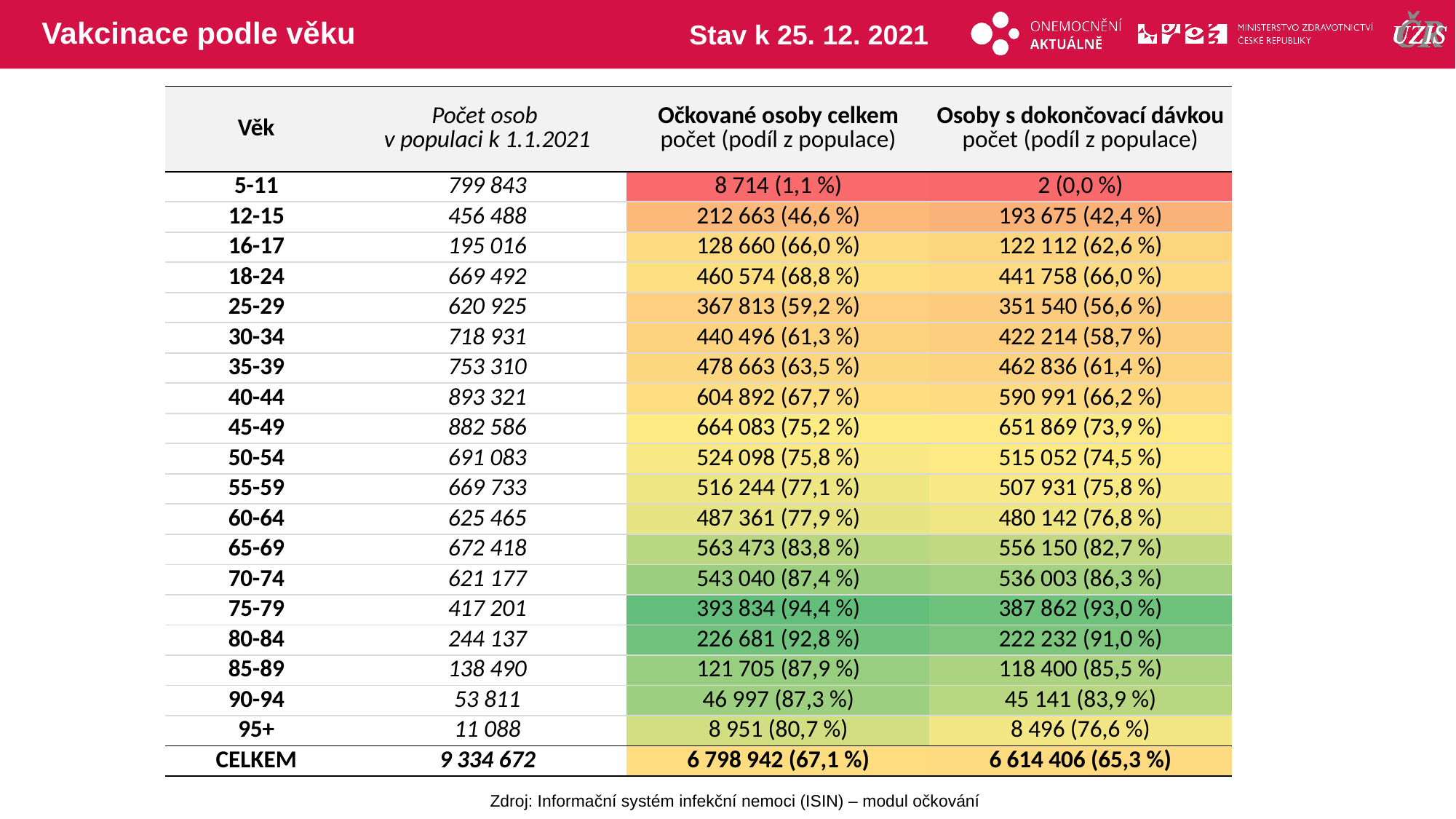

# Vakcinace podle věku
Stav k 25. 12. 2021
| Věk | Počet osob v populaci k 1.1.2021 | Očkované osoby celkem počet (podíl z populace) | Osoby s dokončovací dávkou počet (podíl z populace) |
| --- | --- | --- | --- |
| 5-11 | 799 843 | 8 714 (1,1 %) | 2 (0,0 %) |
| 12-15 | 456 488 | 212 663 (46,6 %) | 193 675 (42,4 %) |
| 16-17 | 195 016 | 128 660 (66,0 %) | 122 112 (62,6 %) |
| 18-24 | 669 492 | 460 574 (68,8 %) | 441 758 (66,0 %) |
| 25-29 | 620 925 | 367 813 (59,2 %) | 351 540 (56,6 %) |
| 30-34 | 718 931 | 440 496 (61,3 %) | 422 214 (58,7 %) |
| 35-39 | 753 310 | 478 663 (63,5 %) | 462 836 (61,4 %) |
| 40-44 | 893 321 | 604 892 (67,7 %) | 590 991 (66,2 %) |
| 45-49 | 882 586 | 664 083 (75,2 %) | 651 869 (73,9 %) |
| 50-54 | 691 083 | 524 098 (75,8 %) | 515 052 (74,5 %) |
| 55-59 | 669 733 | 516 244 (77,1 %) | 507 931 (75,8 %) |
| 60-64 | 625 465 | 487 361 (77,9 %) | 480 142 (76,8 %) |
| 65-69 | 672 418 | 563 473 (83,8 %) | 556 150 (82,7 %) |
| 70-74 | 621 177 | 543 040 (87,4 %) | 536 003 (86,3 %) |
| 75-79 | 417 201 | 393 834 (94,4 %) | 387 862 (93,0 %) |
| 80-84 | 244 137 | 226 681 (92,8 %) | 222 232 (91,0 %) |
| 85-89 | 138 490 | 121 705 (87,9 %) | 118 400 (85,5 %) |
| 90-94 | 53 811 | 46 997 (87,3 %) | 45 141 (83,9 %) |
| 95+ | 11 088 | 8 951 (80,7 %) | 8 496 (76,6 %) |
| CELKEM | 9 334 672 | 6 798 942 (67,1 %) | 6 614 406 (65,3 %) |
|  |  |
| --- | --- |
|  |  |
|  |  |
|  |  |
|  |  |
|  |  |
|  |  |
|  |  |
|  |  |
|  |  |
|  |  |
|  |  |
|  |  |
|  |  |
|  |  |
|  |  |
|  |  |
|  |  |
|  |  |
|  |  |
Zdroj: Informační systém infekční nemoci (ISIN) – modul očkování